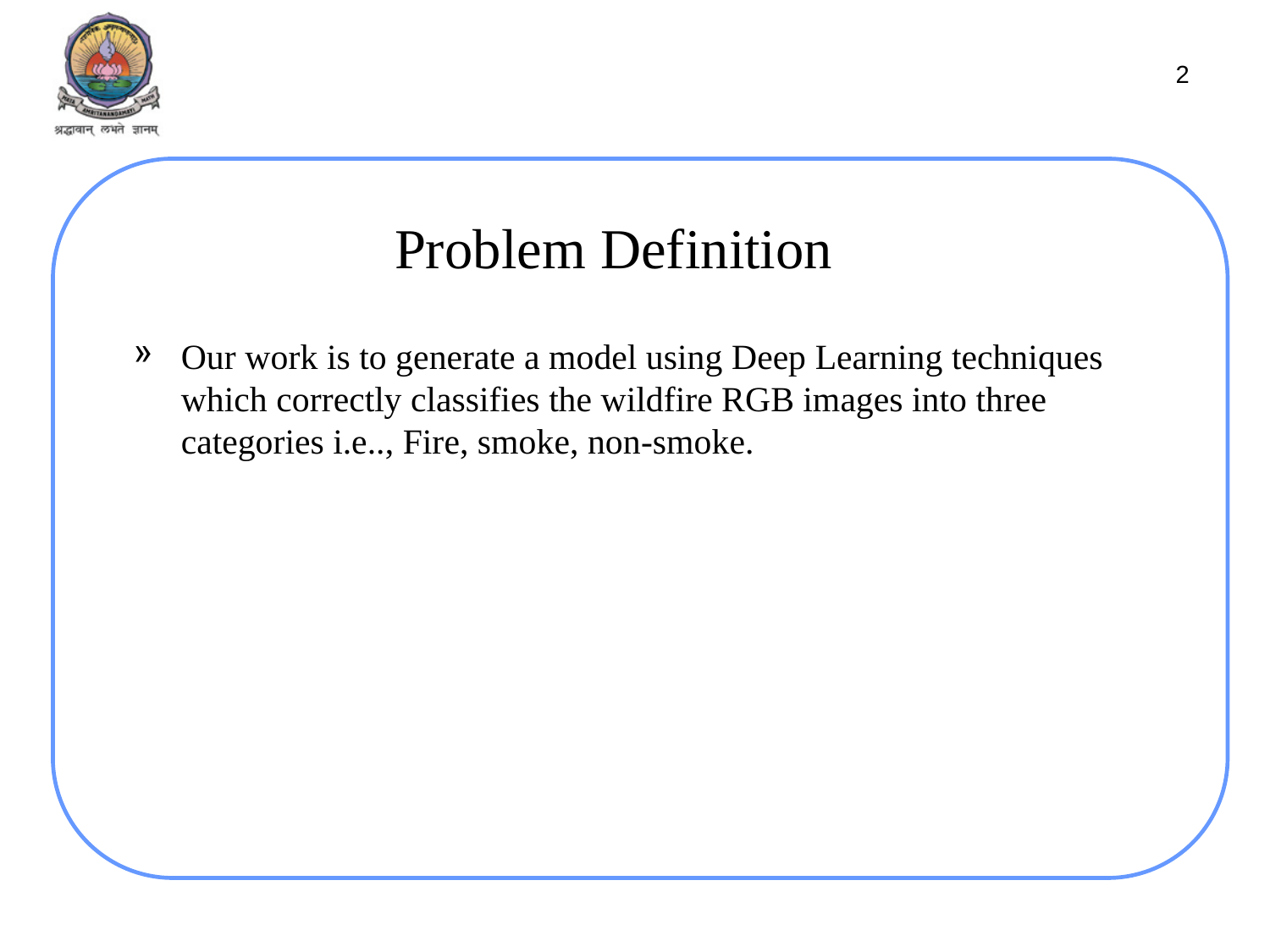

2
# Problem Definition
Our work is to generate a model using Deep Learning techniques which correctly classifies the wildfire RGB images into three categories i.e.., Fire, smoke, non-smoke.